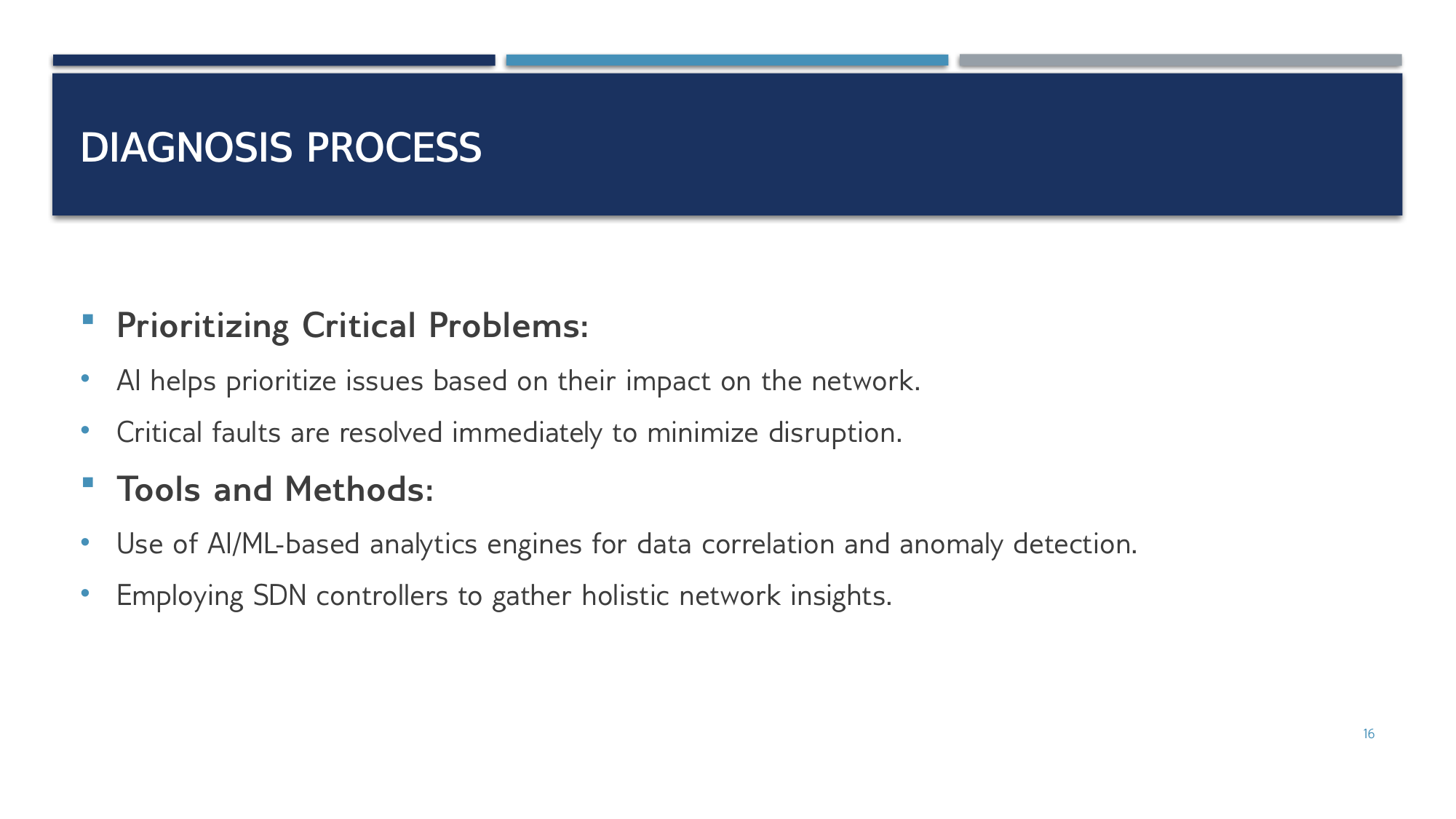

# Diagnosis Process
Prioritizing Critical Problems:
AI helps prioritize issues based on their impact on the network.
Critical faults are resolved immediately to minimize disruption.
Tools and Methods:
Use of AI/ML-based analytics engines for data correlation and anomaly detection.
Employing SDN controllers to gather holistic network insights.

16